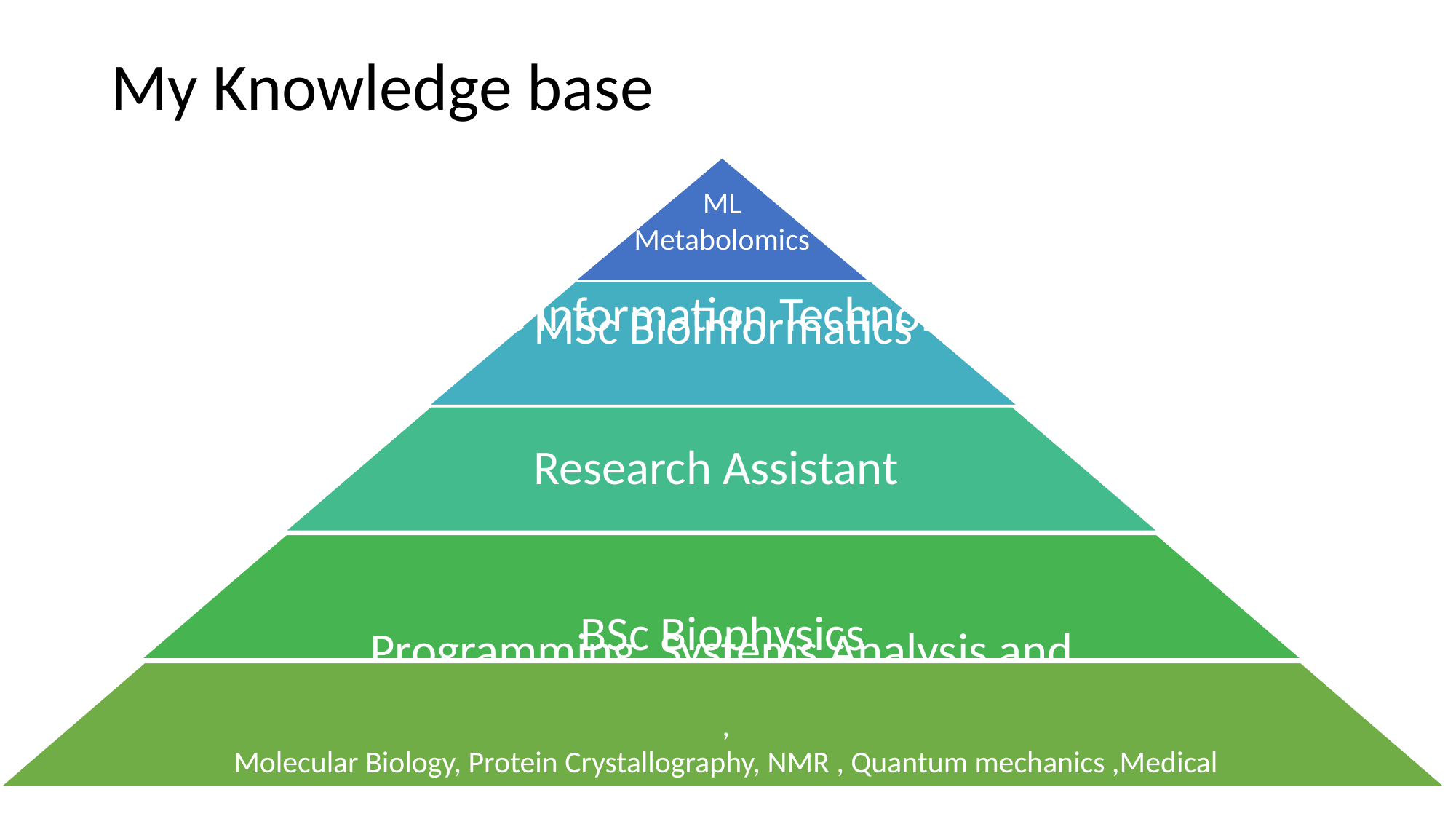

# My Knowledge base
ML
Metabolomics
MSc Bioinformatics

Research Assistant

MSc Information Technology

Programming, Systems Analysis and Design. Communications Theory, Electronics.

BSc Biophysics

 ,
 Molecular Biology, Protein Crystallography, NMR , Quantum mechanics ,Medical Physics
Mathematics , Physics ,Chemistry ,Genetics